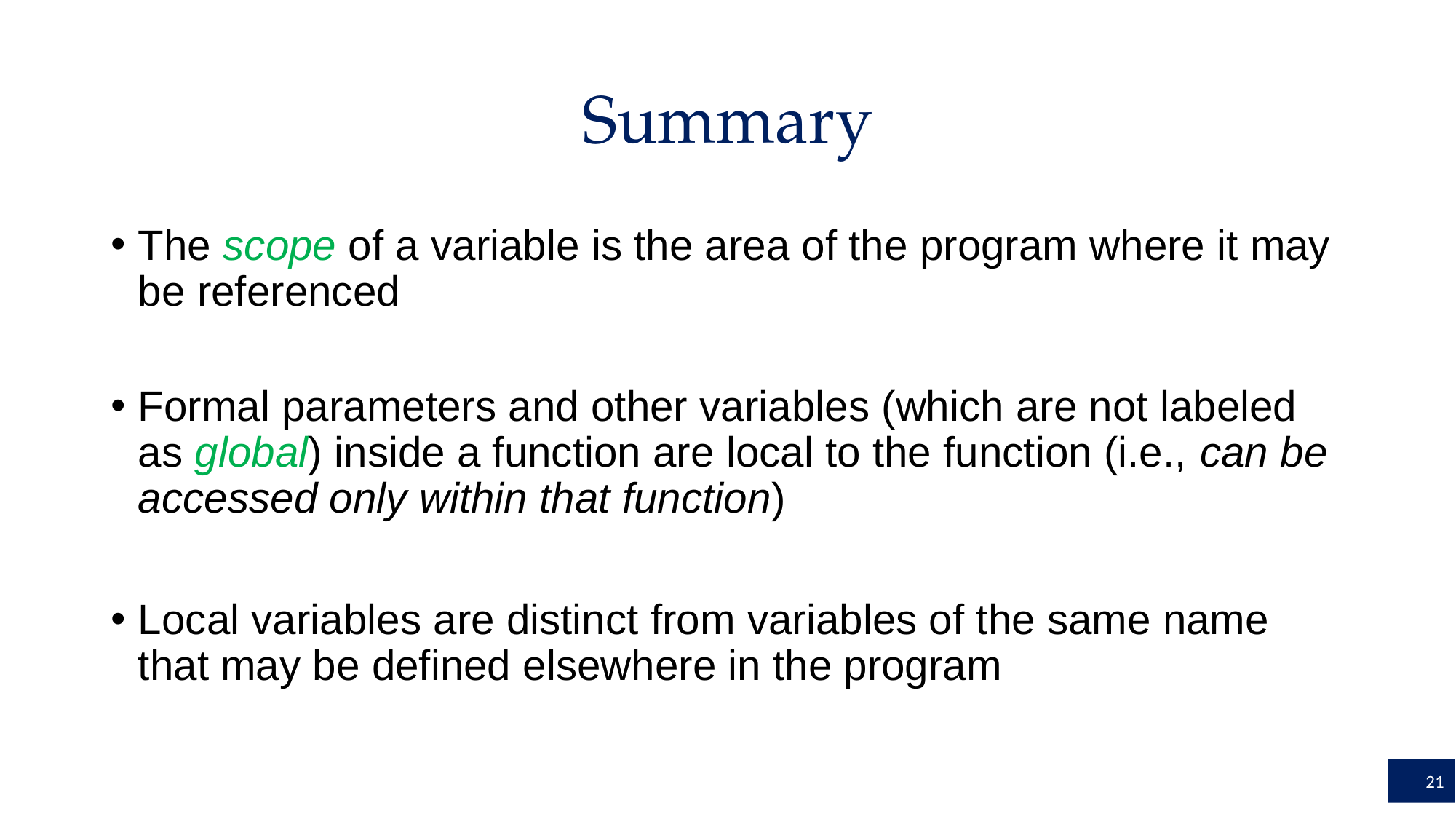

# Summary
The scope of a variable is the area of the program where it may be referenced

Formal parameters and other variables (which are not labeled as global) inside a function are local to the function (i.e., can be accessed only within that function)

Local variables are distinct from variables of the same name that may be defined elsewhere in the program

21